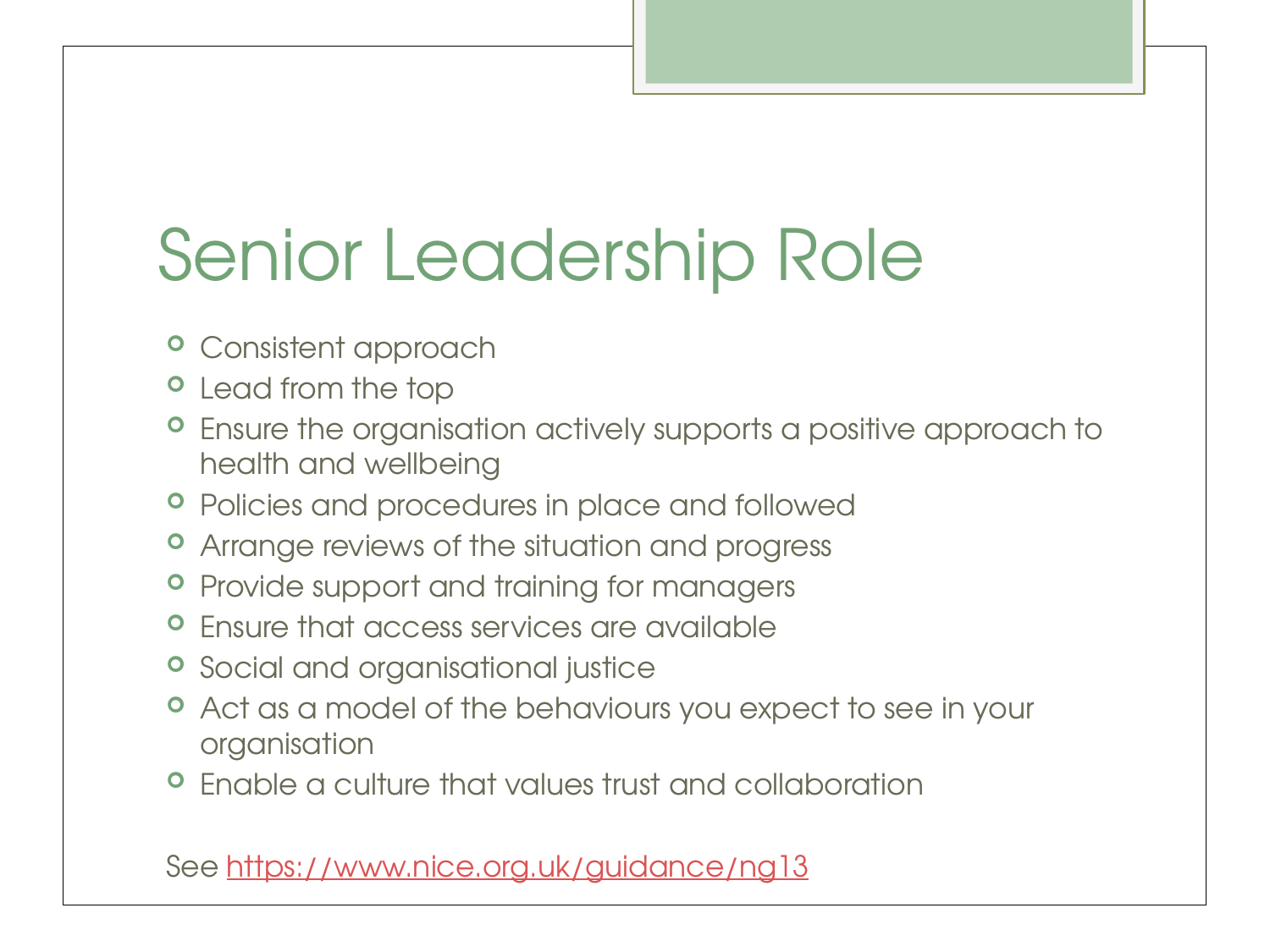

# Senior Leadership Role
Consistent approach
Lead from the top
Ensure the organisation actively supports a positive approach to health and wellbeing
Policies and procedures in place and followed
Arrange reviews of the situation and progress
Provide support and training for managers
Ensure that access services are available
Social and organisational justice
Act as a model of the behaviours you expect to see in your organisation
Enable a culture that values trust and collaboration

See https://www.nice.org.uk/guidance/ng13